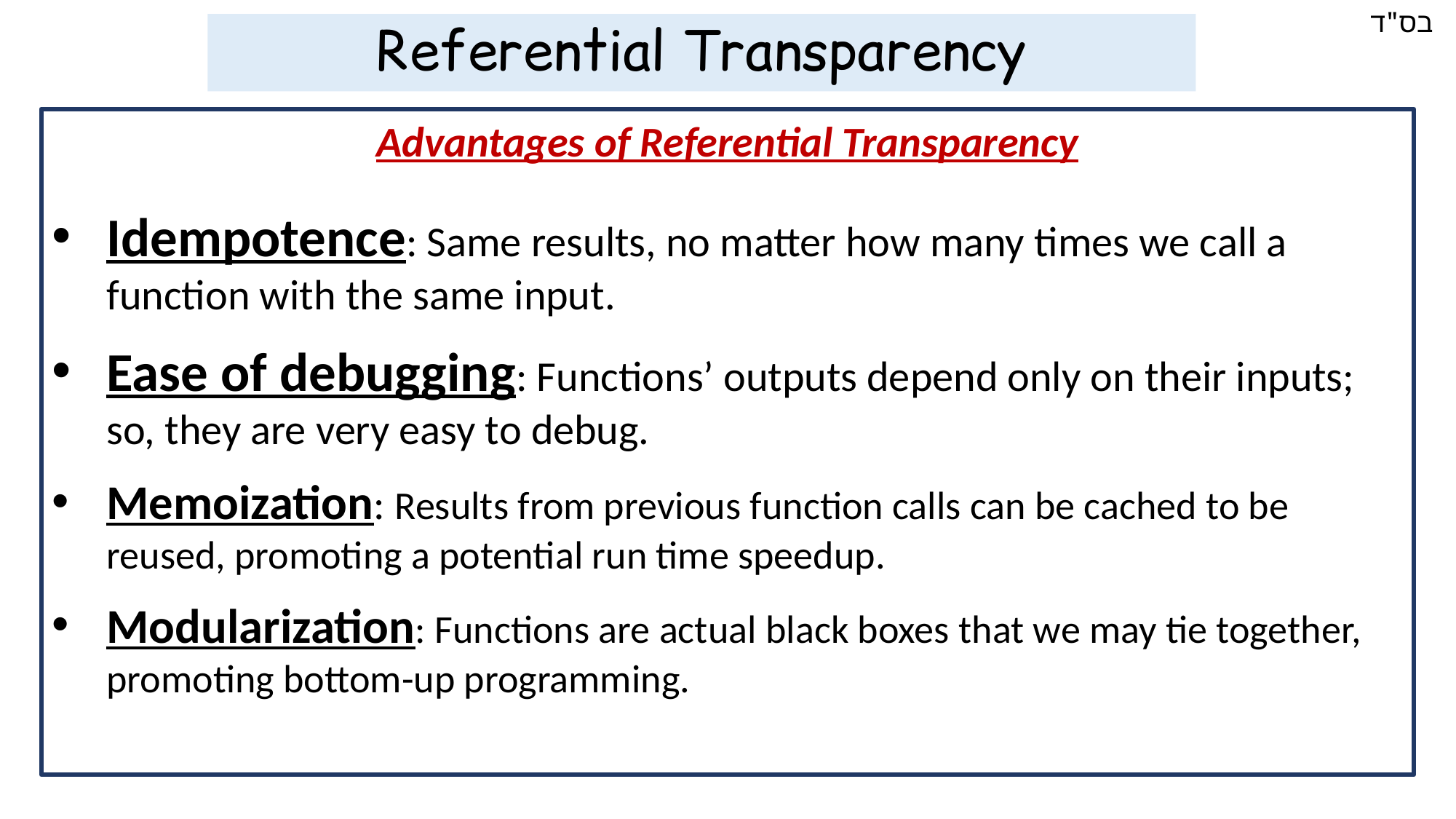

# Referential Transparency
Advantages of Referential Transparency
Idempotence: Same results, no matter how many times we call a function with the same input.
Ease of debugging: Functions’ outputs depend only on their inputs; so, they are very easy to debug.
Memoization: Results from previous function calls can be cached to be reused, promoting a potential run time speedup.
Modularization: Functions are actual black boxes that we may tie together, promoting bottom-up programming.